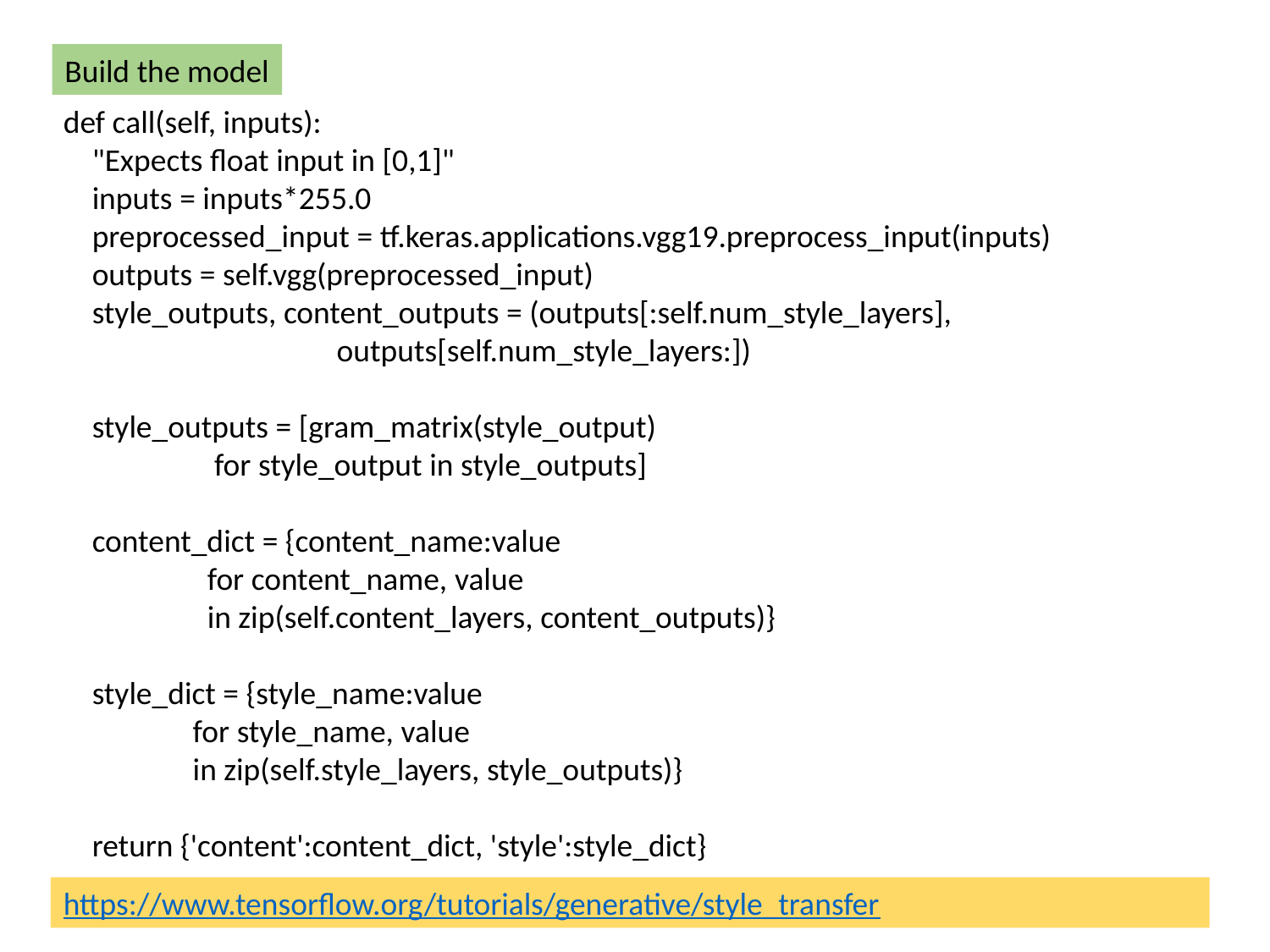

Build the model
def call(self, inputs):
    "Expects float input in [0,1]"
    inputs = inputs*255.0
    preprocessed_input = tf.keras.applications.vgg19.preprocess_input(inputs)
    outputs = self.vgg(preprocessed_input)
    style_outputs, content_outputs = (outputs[:self.num_style_layers],
                                      outputs[self.num_style_layers:])
    style_outputs = [gram_matrix(style_output)
                     for style_output in style_outputs]
    content_dict = {content_name:value
                    for content_name, value
                    in zip(self.content_layers, content_outputs)}
    style_dict = {style_name:value
                  for style_name, value
                  in zip(self.style_layers, style_outputs)}

    return {'content':content_dict, 'style':style_dict}
https://www.tensorflow.org/tutorials/generative/style_transfer